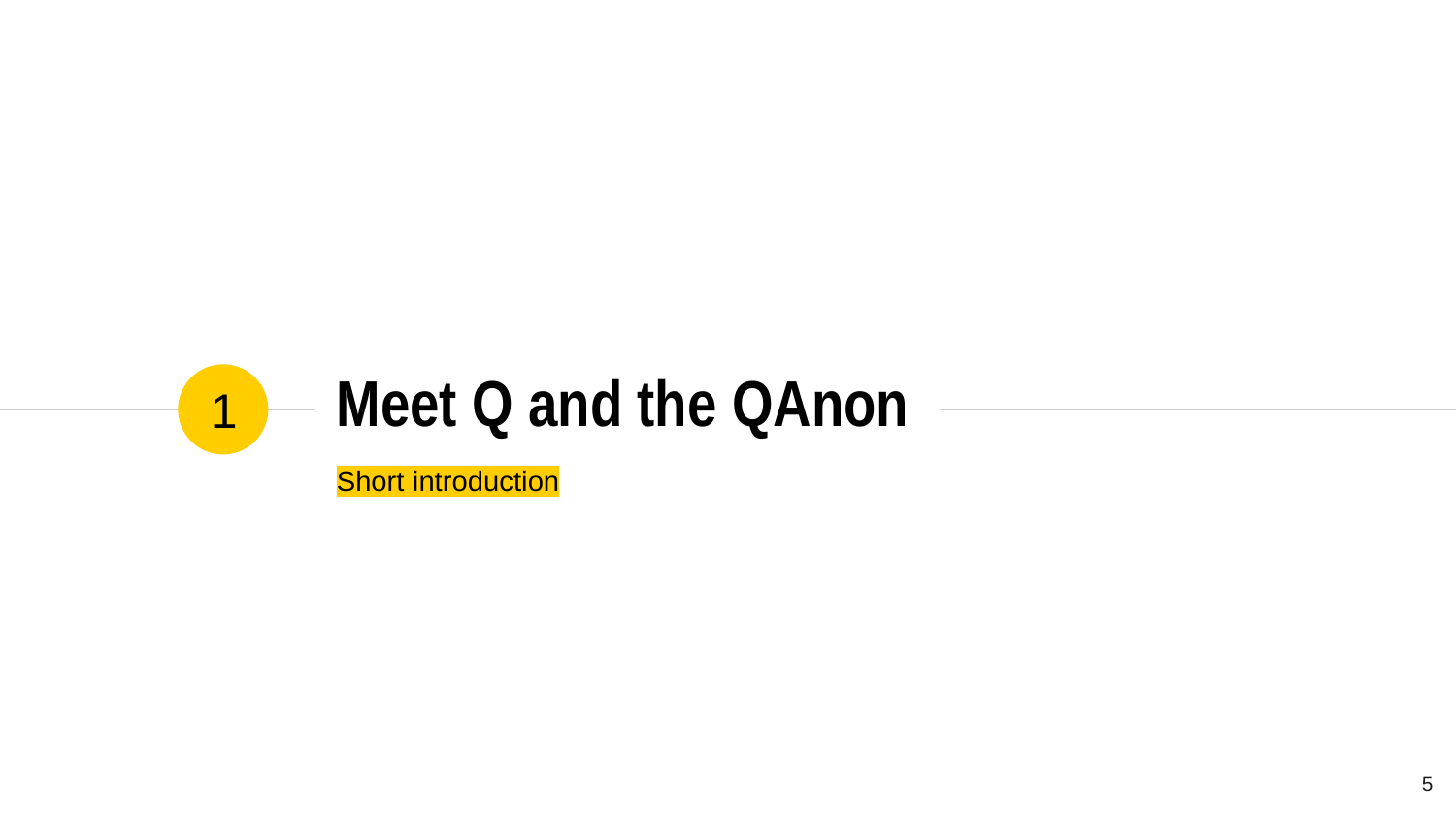

# Meet Q and the QAnon
1
Short introduction
5